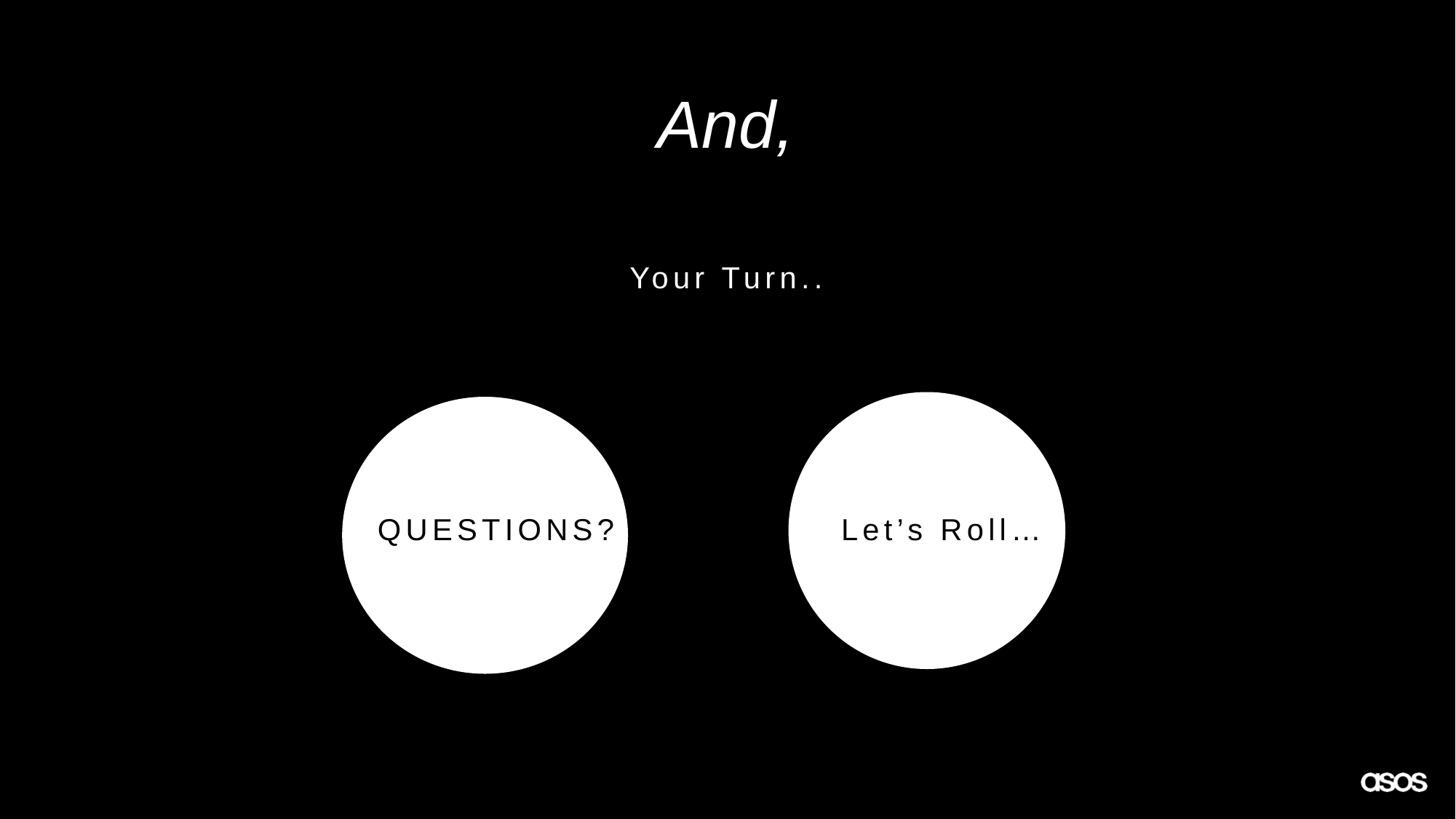

# And,
Your Turn..

QUESTIONS?
Let’s Roll…